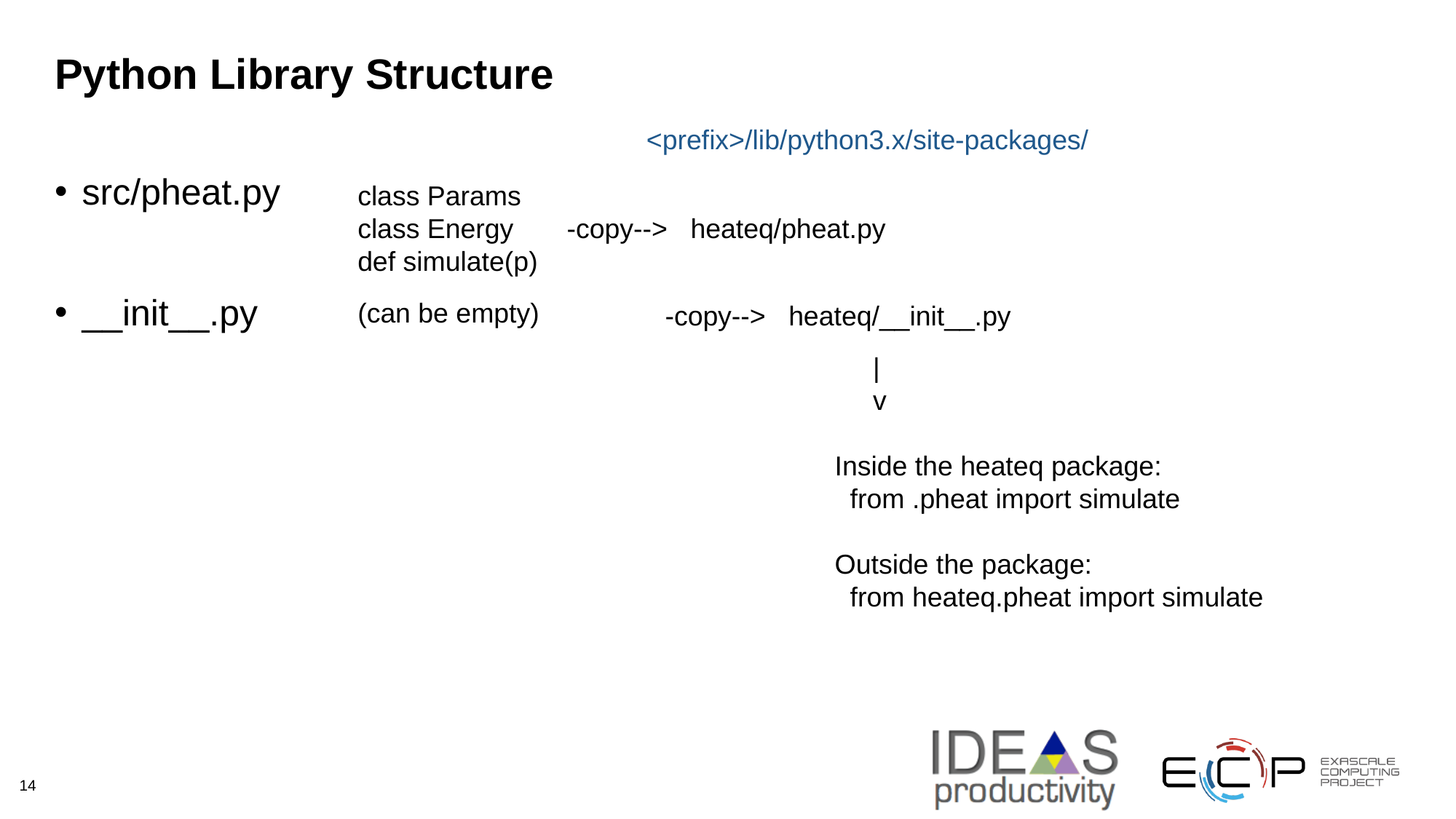

# Python Library Structure
<prefix>/lib/python3.x/site-packages/
src/pheat.py

__init__.py
class Params
class Energy       -copy-->   heateq/pheat.py
def simulate(p)
(can be empty)
-copy-->   heateq/__init__.py
     |
     v

Inside the heateq package:
  from .pheat import simulate

Outside the package:
  from heateq.pheat import simulate